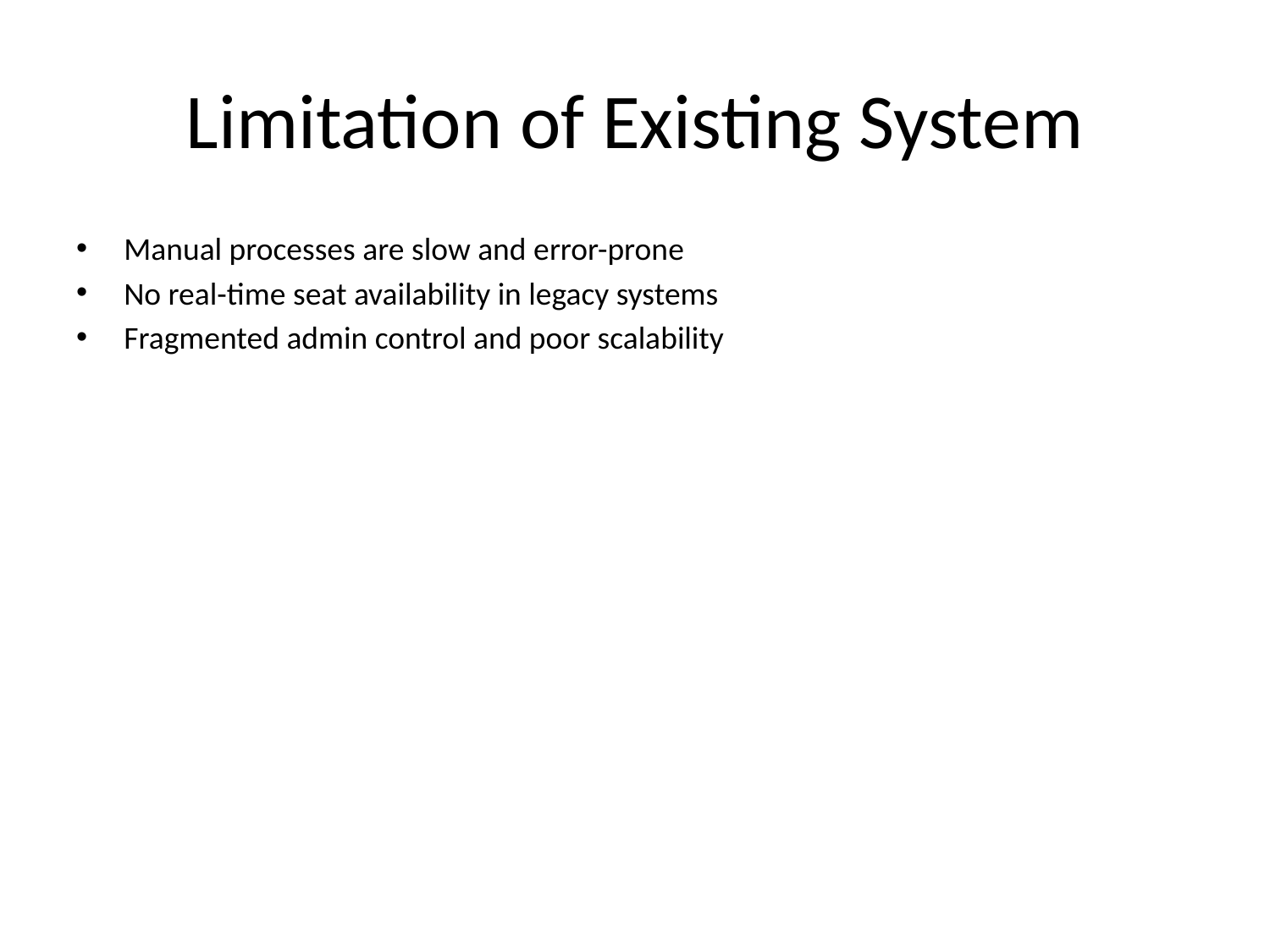

# Limitation of Existing System
Manual processes are slow and error-prone
No real-time seat availability in legacy systems
Fragmented admin control and poor scalability